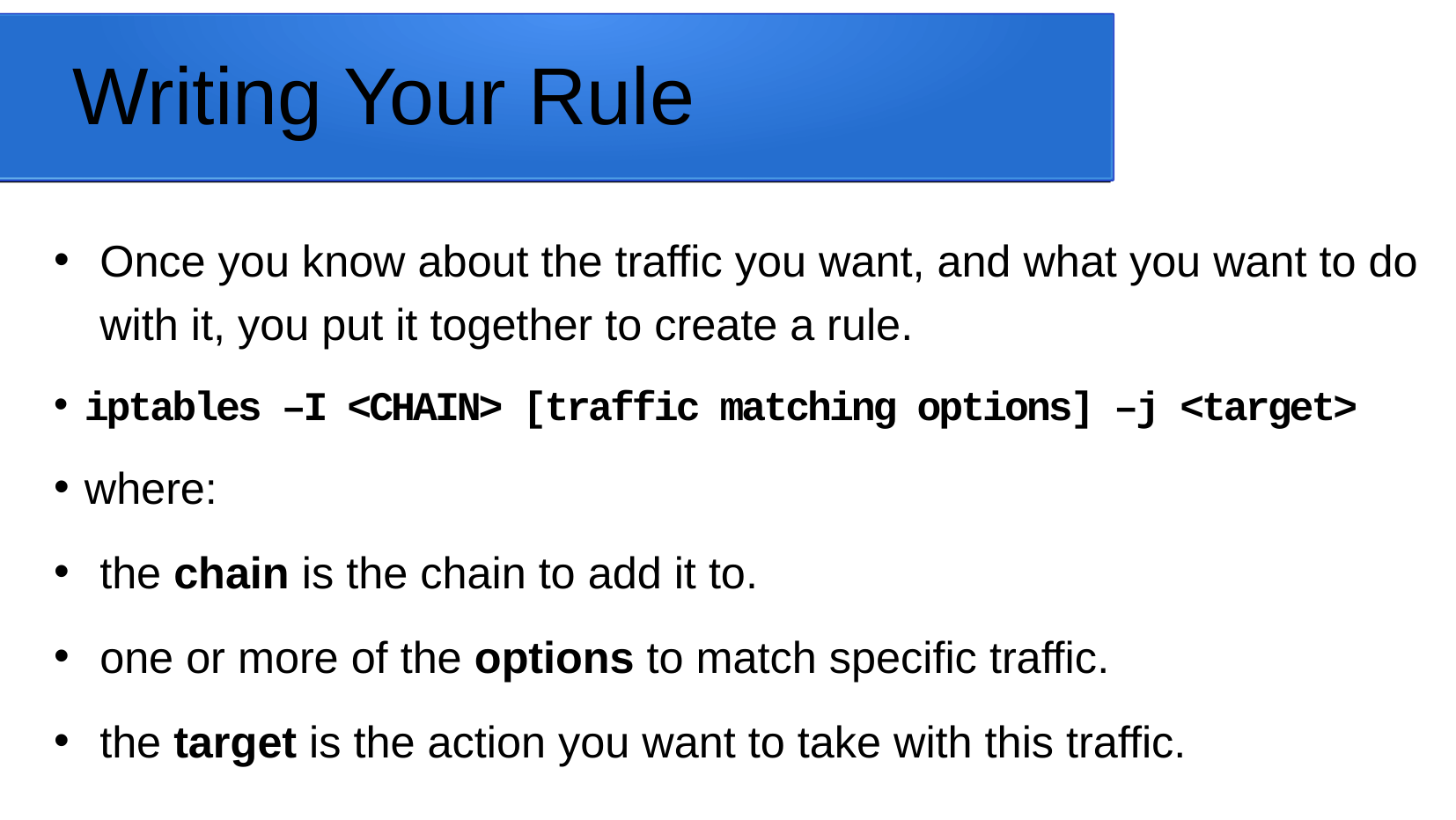

# Writing Your Rule
Once you know about the traffic you want, and what you want to do with it, you put it together to create a rule.
iptables –I <CHAIN> [traffic matching options] –j <target>
where:
the chain is the chain to add it to.
one or more of the options to match specific traffic.
the target is the action you want to take with this traffic.